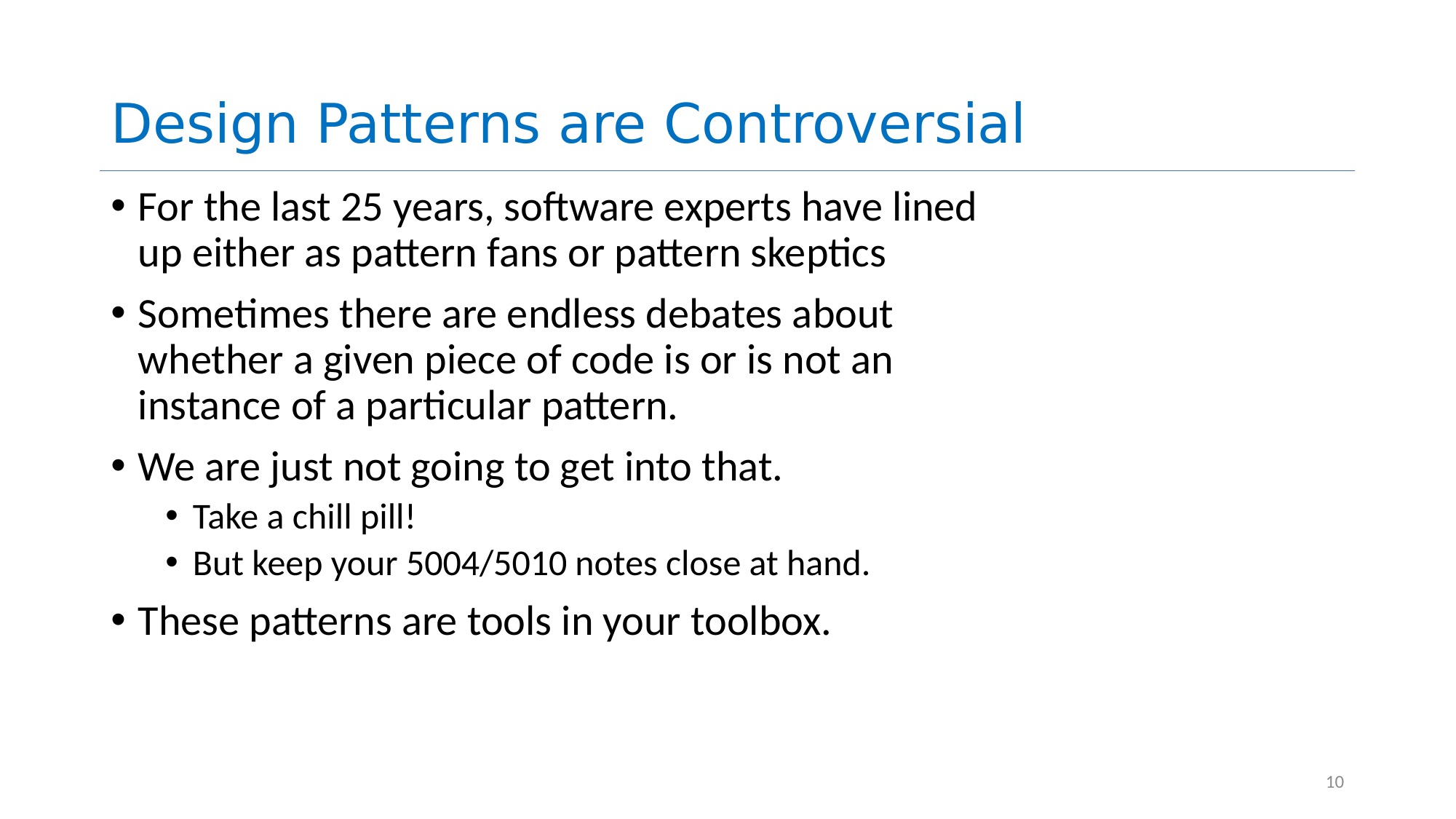

# Design Patterns are Controversial
For the last 25 years, software experts have lined up either as pattern fans or pattern skeptics
Sometimes there are endless debates about whether a given piece of code is or is not an instance of a particular pattern.
We are just not going to get into that.
Take a chill pill!
But keep your 5004/5010 notes close at hand.
These patterns are tools in your toolbox.
10